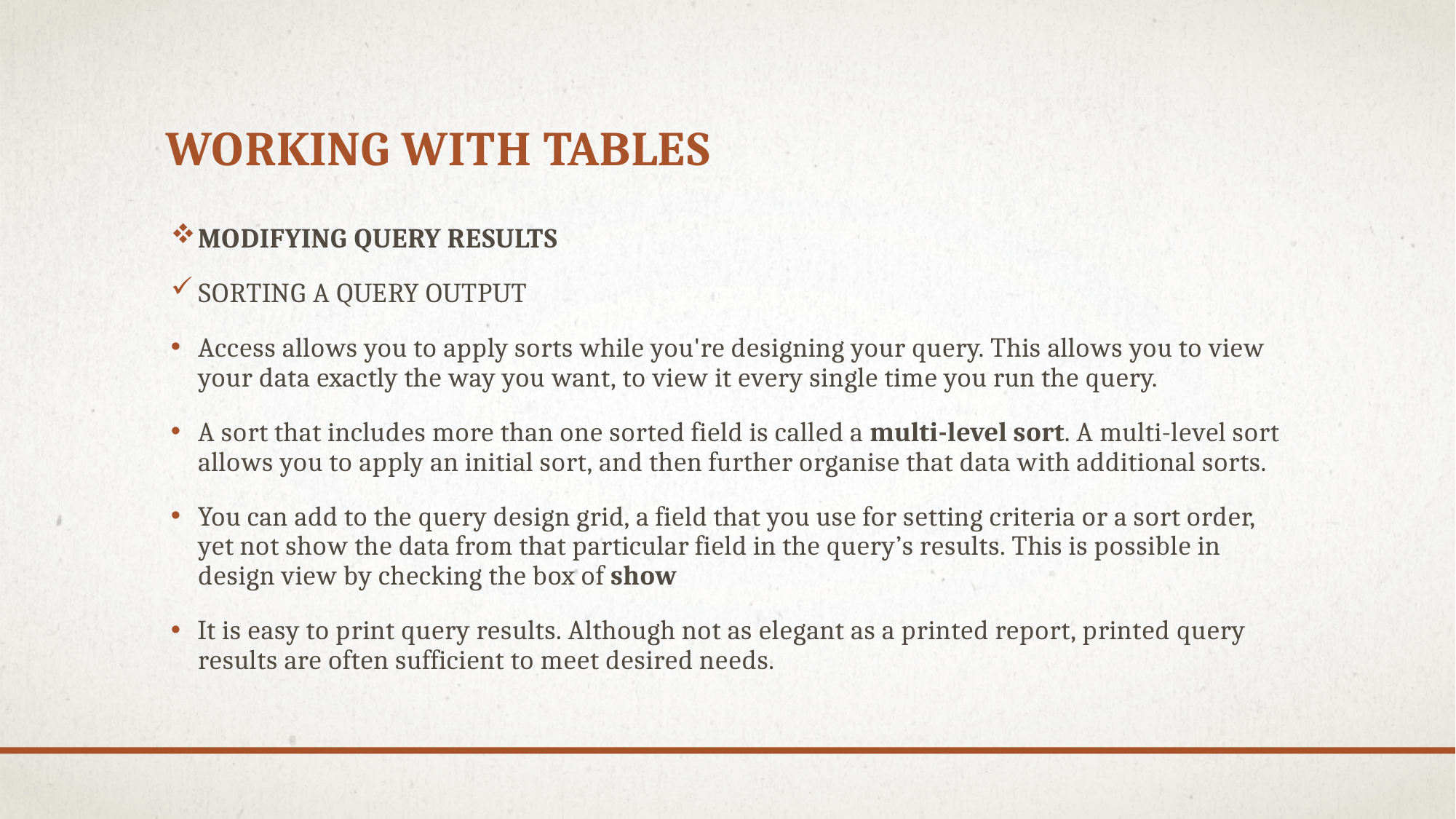

# WORKING WITH TABLES
MODIFYING QUERY RESULTS
SORTING A QUERY OUTPUT
Access allows you to apply sorts while you're designing your query. This allows you to view your data exactly the way you want, to view it every single time you run the query.
A sort that includes more than one sorted field is called a multi-level sort. A multi-level sort allows you to apply an initial sort, and then further organise that data with additional sorts.
You can add to the query design grid, a field that you use for setting criteria or a sort order, yet not show the data from that particular field in the query’s results. This is possible in design view by checking the box of show
It is easy to print query results. Although not as elegant as a printed report, printed query results are often sufficient to meet desired needs.